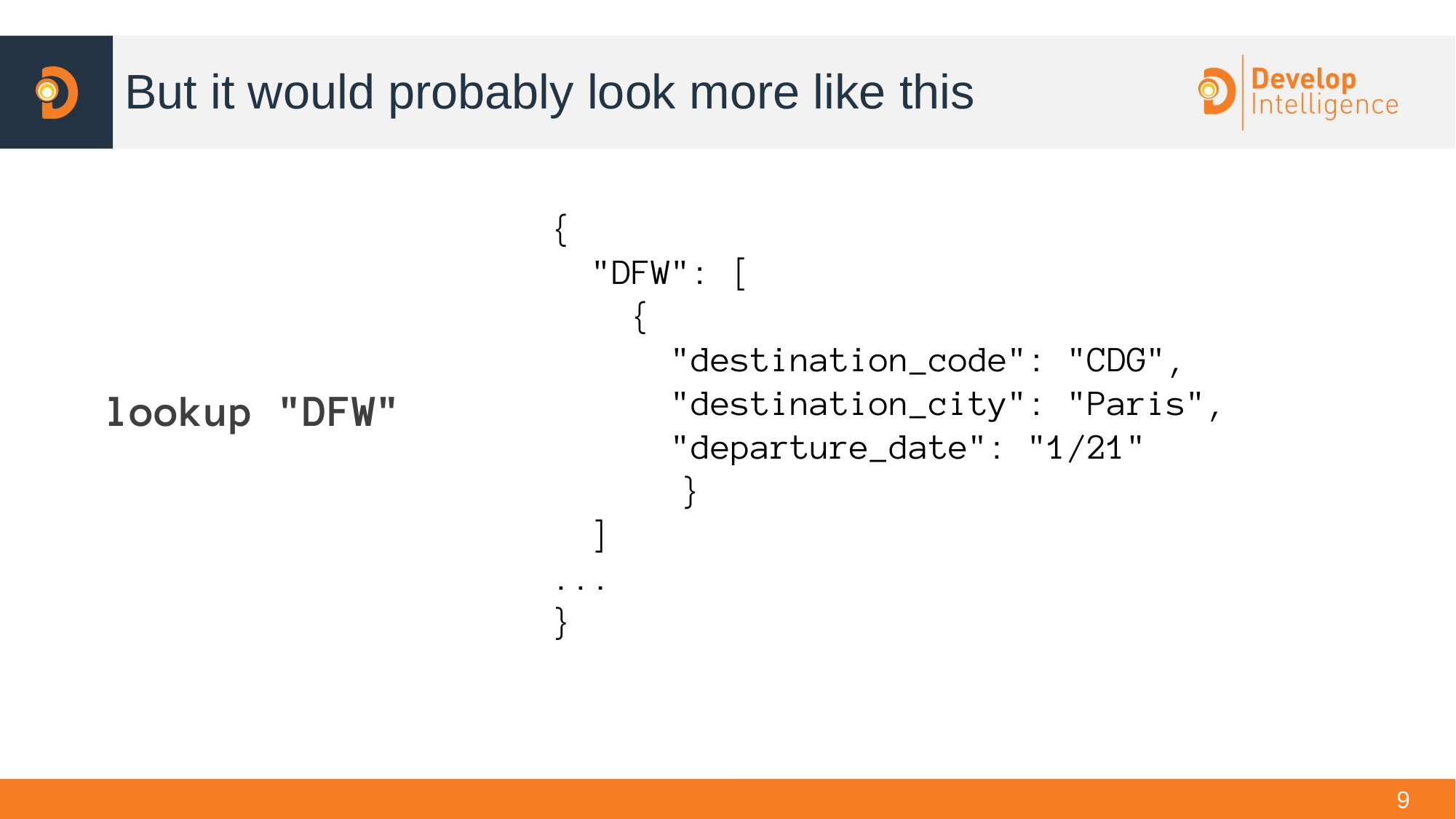

# But it would probably look more like this
{
  "DFW": [
    {
      "destination_code": "CDG",
      "destination_city": "Paris",
      "departure_date": "1/21"
	 }
  ]
...
}
lookup "DFW"
9